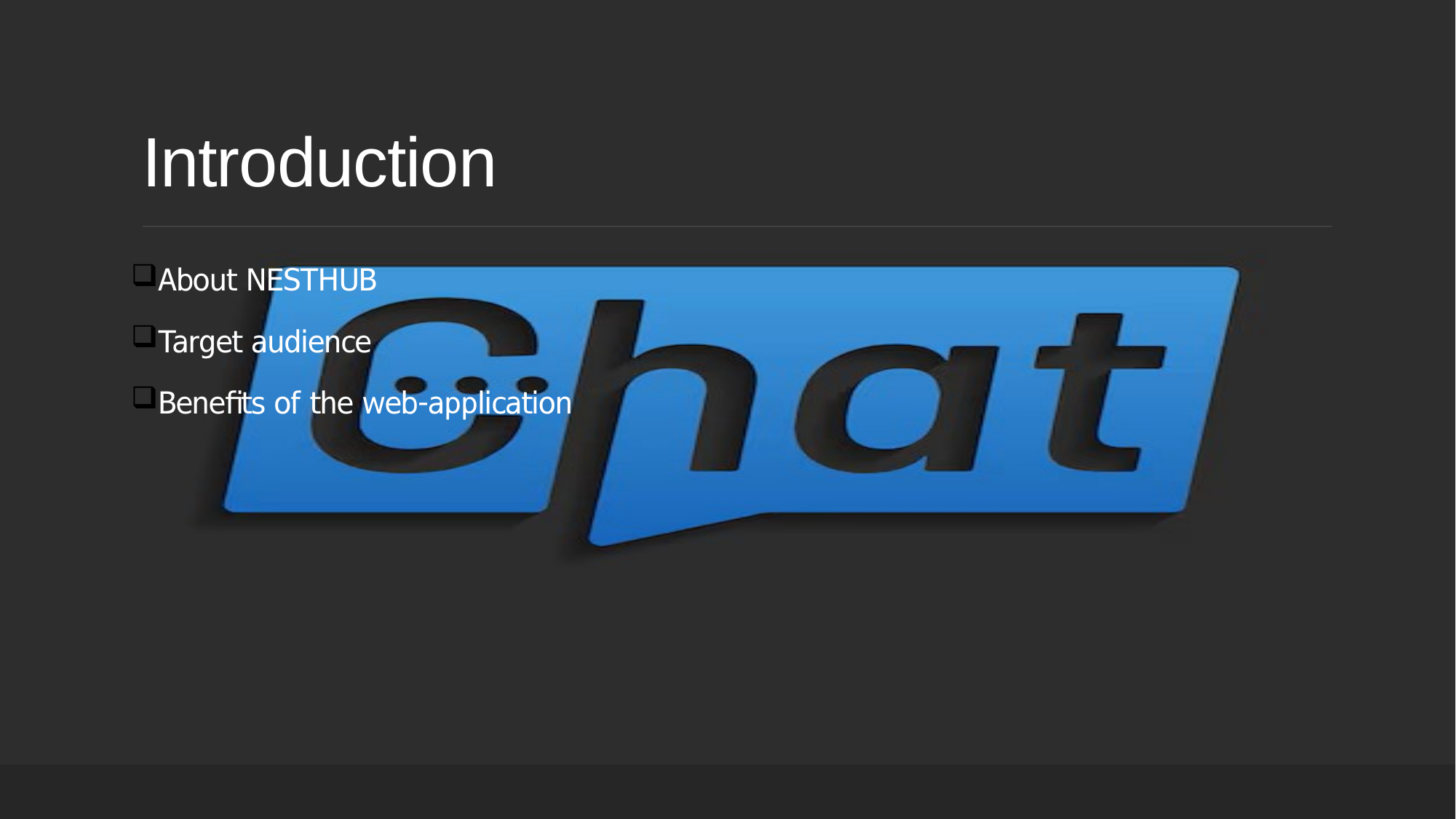

# Introduction
About NESTHUB
Target audience
Benefits of the web-application